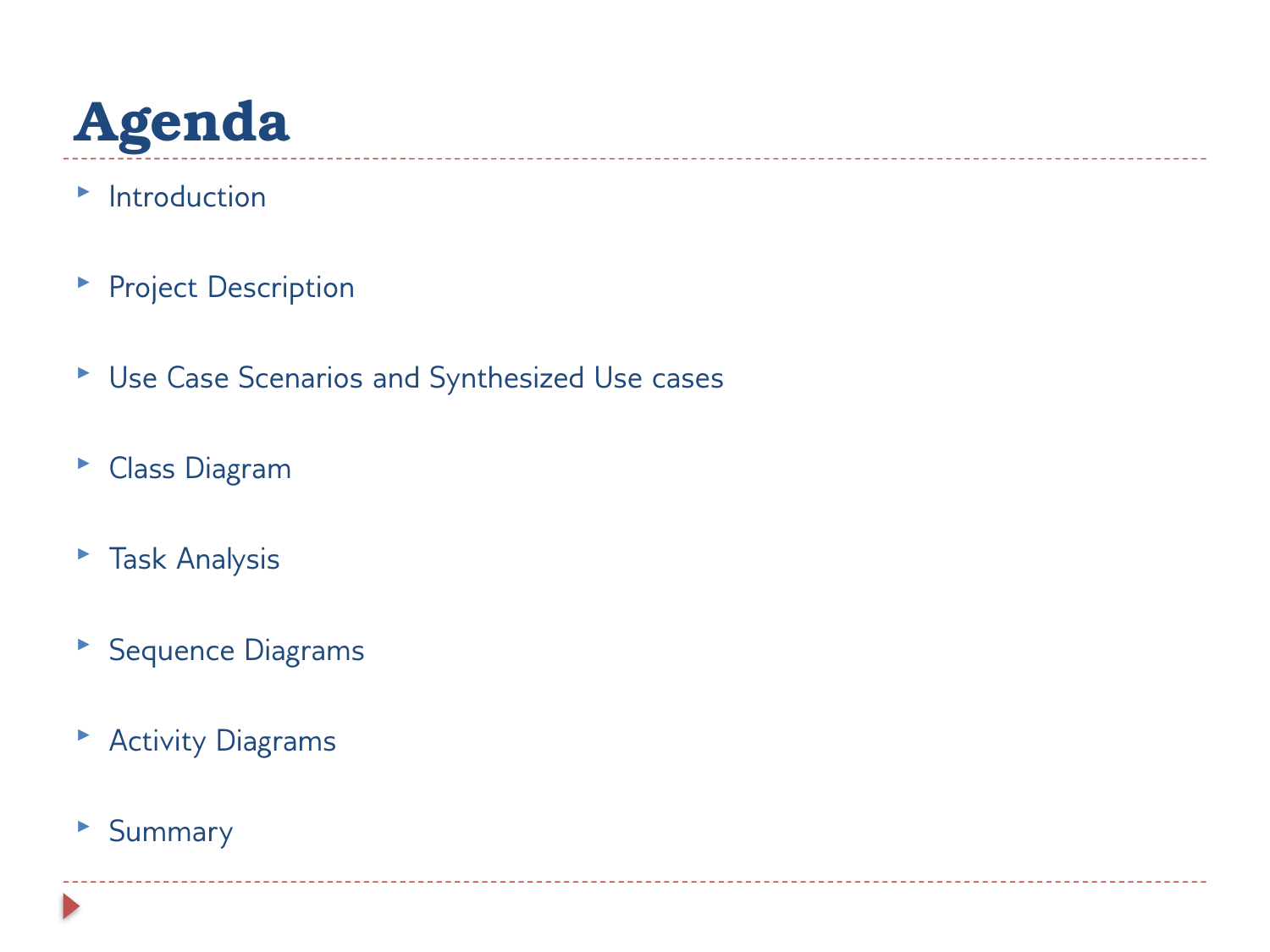

# Agenda
Introduction

Project Description

Use Case Scenarios and Synthesized Use cases

Class Diagram

Task Analysis

Sequence Diagrams

Activity Diagrams

Summary